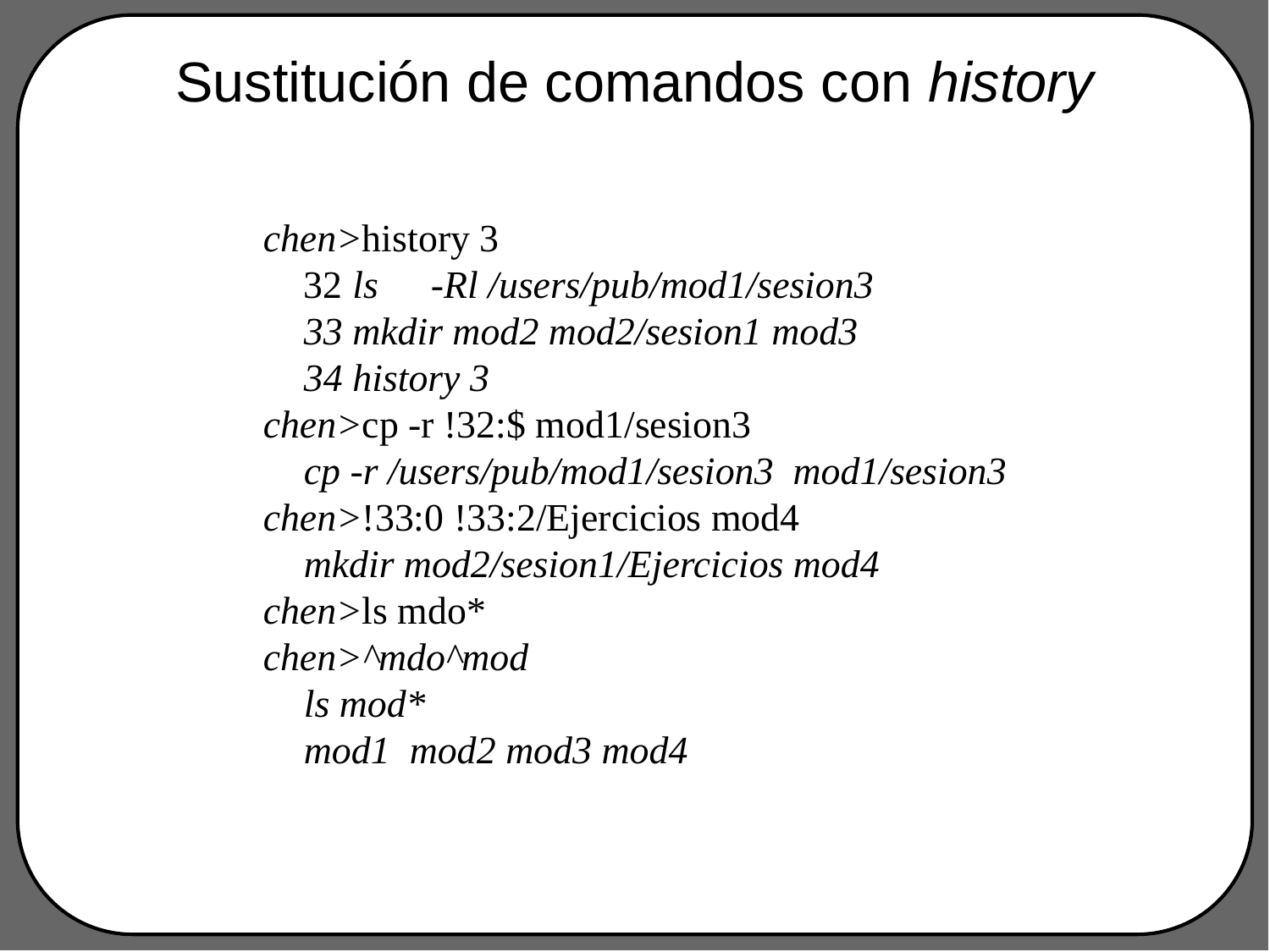

# Sustitución de comandos con history
chen>history 3
32 ls 	-Rl /users/pub/mod1/sesion3
33 mkdir mod2 mod2/sesion1 mod3
34 history 3
chen>cp -r !32:$ mod1/sesion3
cp -r /users/pub/mod1/sesion3  mod1/sesion3
chen>!33:0 !33:2/Ejercicios mod4
mkdir mod2/sesion1/Ejercicios mod4
chen>ls mdo*
chen>^mdo^mod
ls mod*
mod1  mod2 mod3 mod4